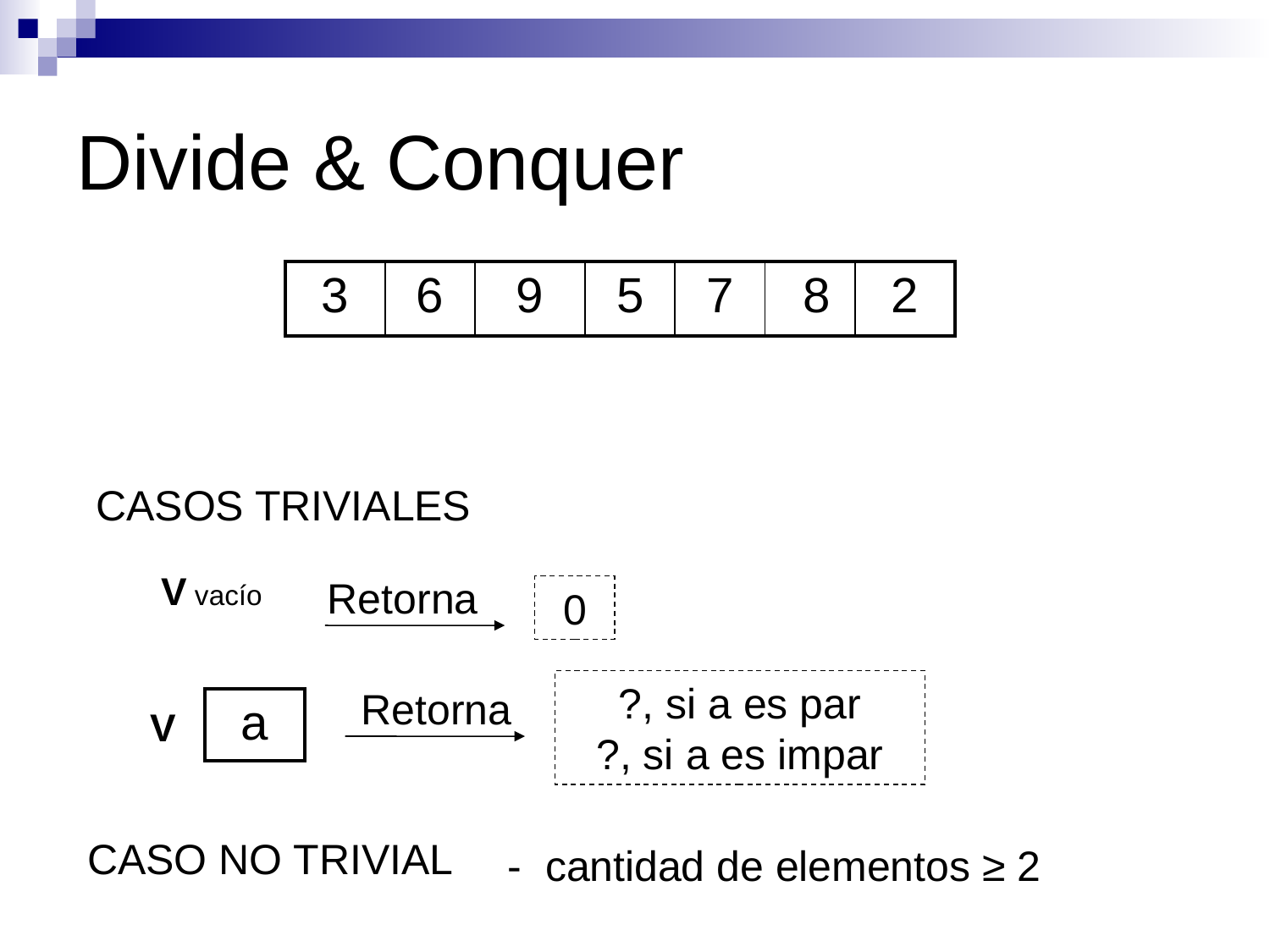

Divide & Conquer
| 3 | 6 | 9 | 5 | 7 | 8 | 2 |
| --- | --- | --- | --- | --- | --- | --- |
CASOS TRIVIALES
V vacío
Retorna
0

?, si a es par
?, si a es impar
Retorna
| a |
| --- |
V

CASO NO TRIVIAL
-  cantidad de elementos ≥ 2